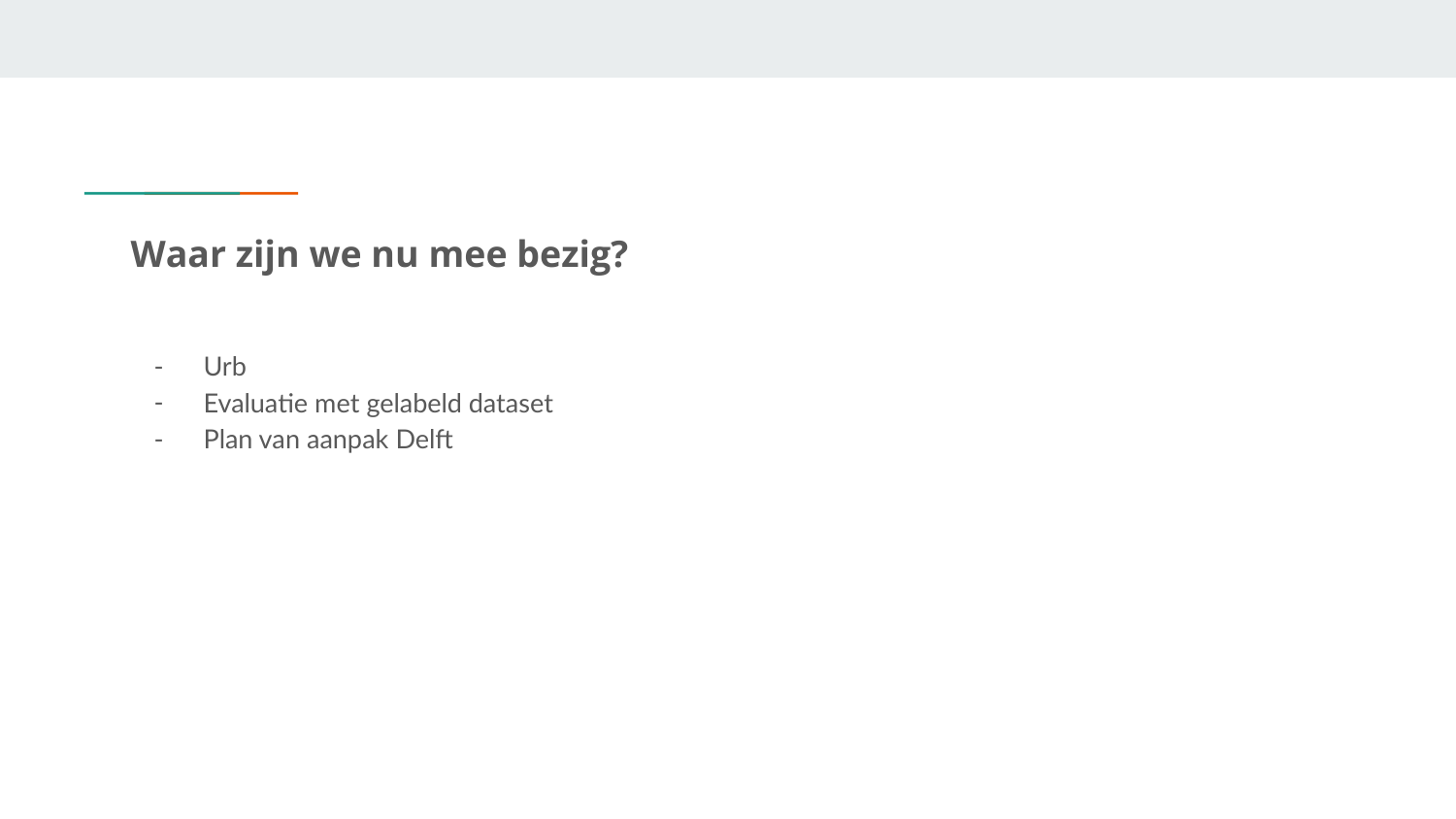

# Waar zijn we nu mee bezig?
Urb
Evaluatie met gelabeld dataset
Plan van aanpak Delft